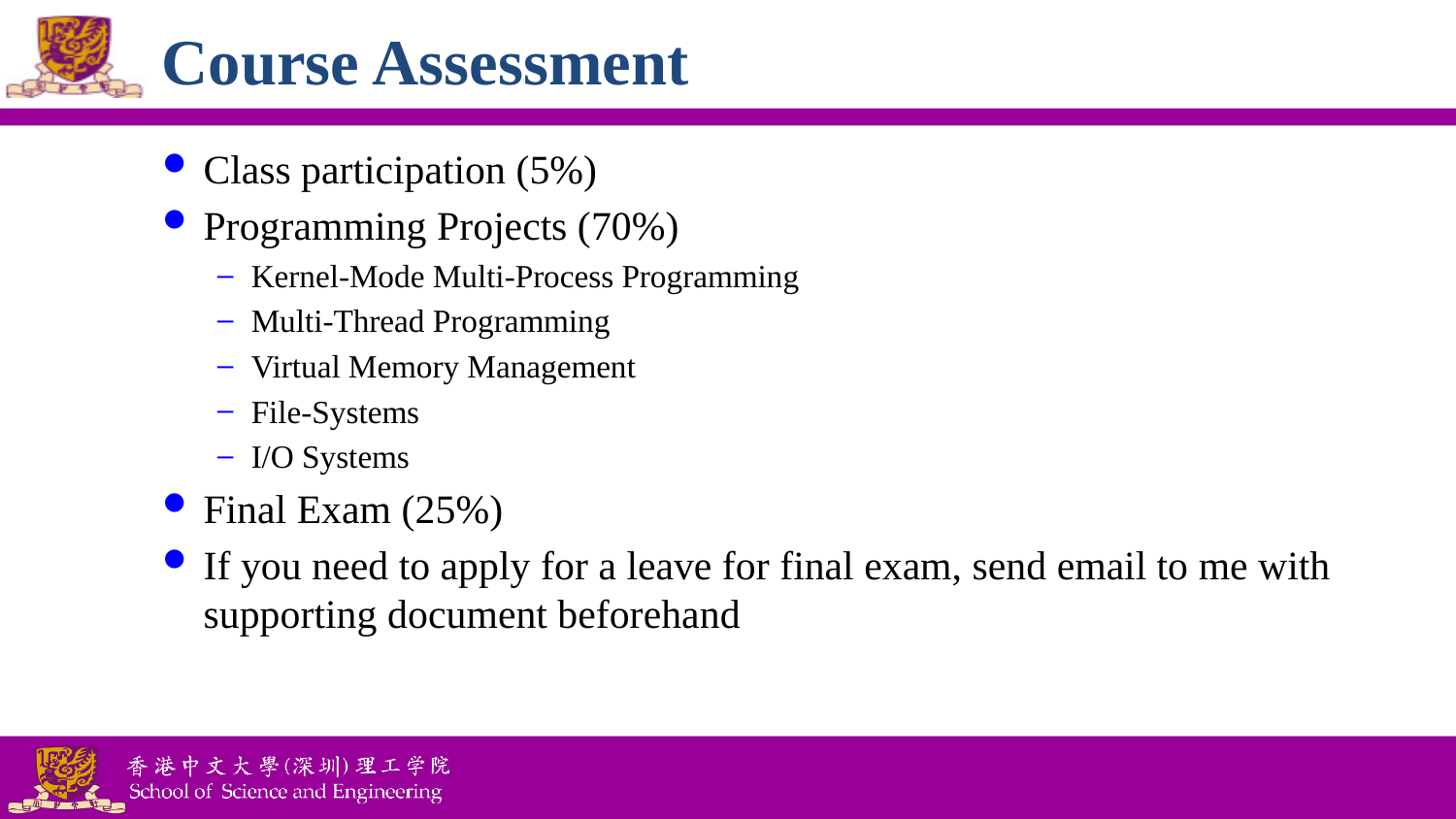

# Course Assessment
Class participation (5%)
Programming Projects (70%)
Kernel-Mode Multi-Process Programming
Multi-Thread Programming
Virtual Memory Management
File-Systems
I/O Systems
Final Exam (25%)
If you need to apply for a leave for final exam, send email to me with supporting document beforehand